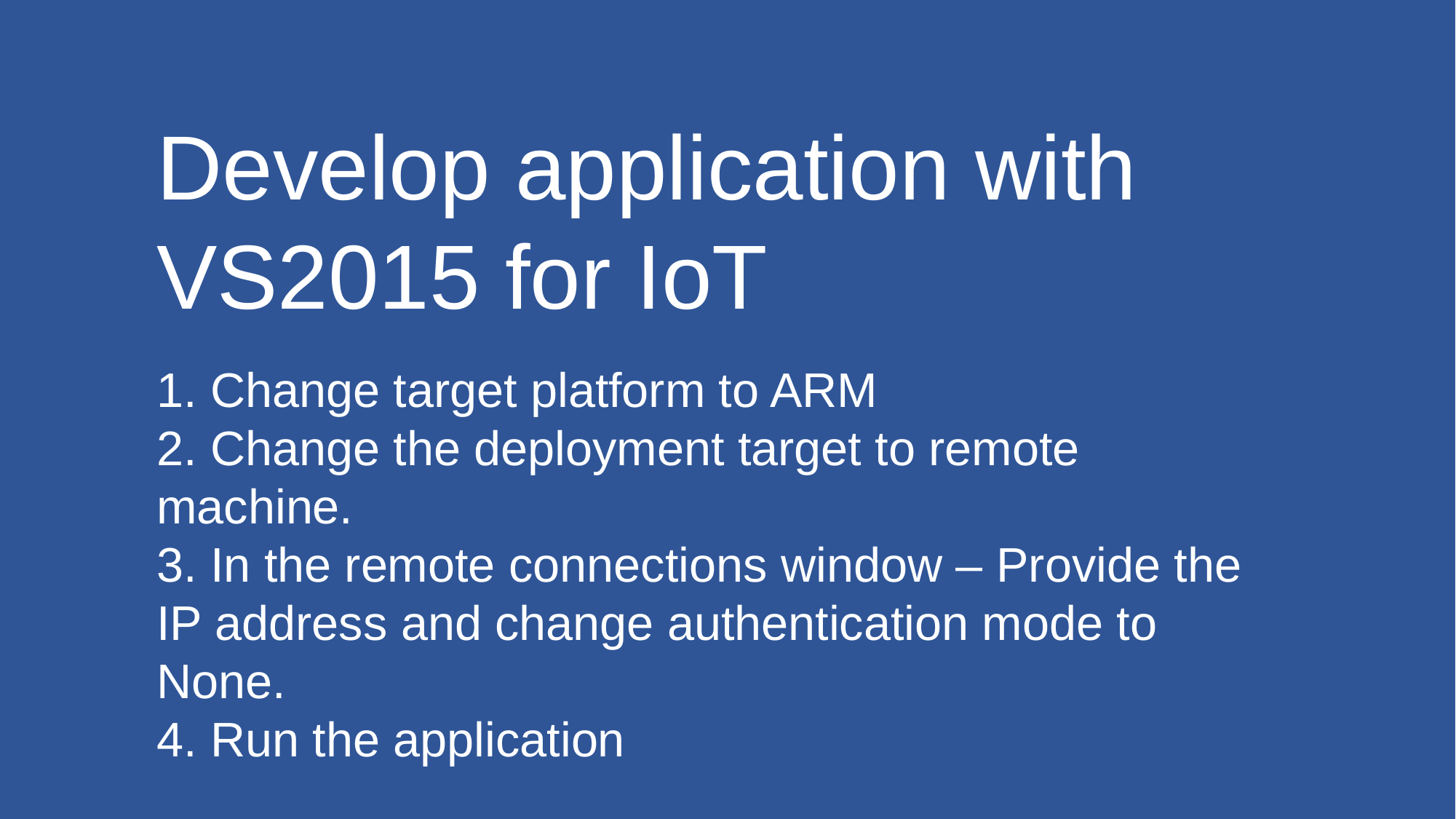

Develop application with VS2015 for IoT
1. Change target platform to ARM
2. Change the deployment target to remote machine.
3. In the remote connections window – Provide the IP address and change authentication mode to None.
4. Run the application